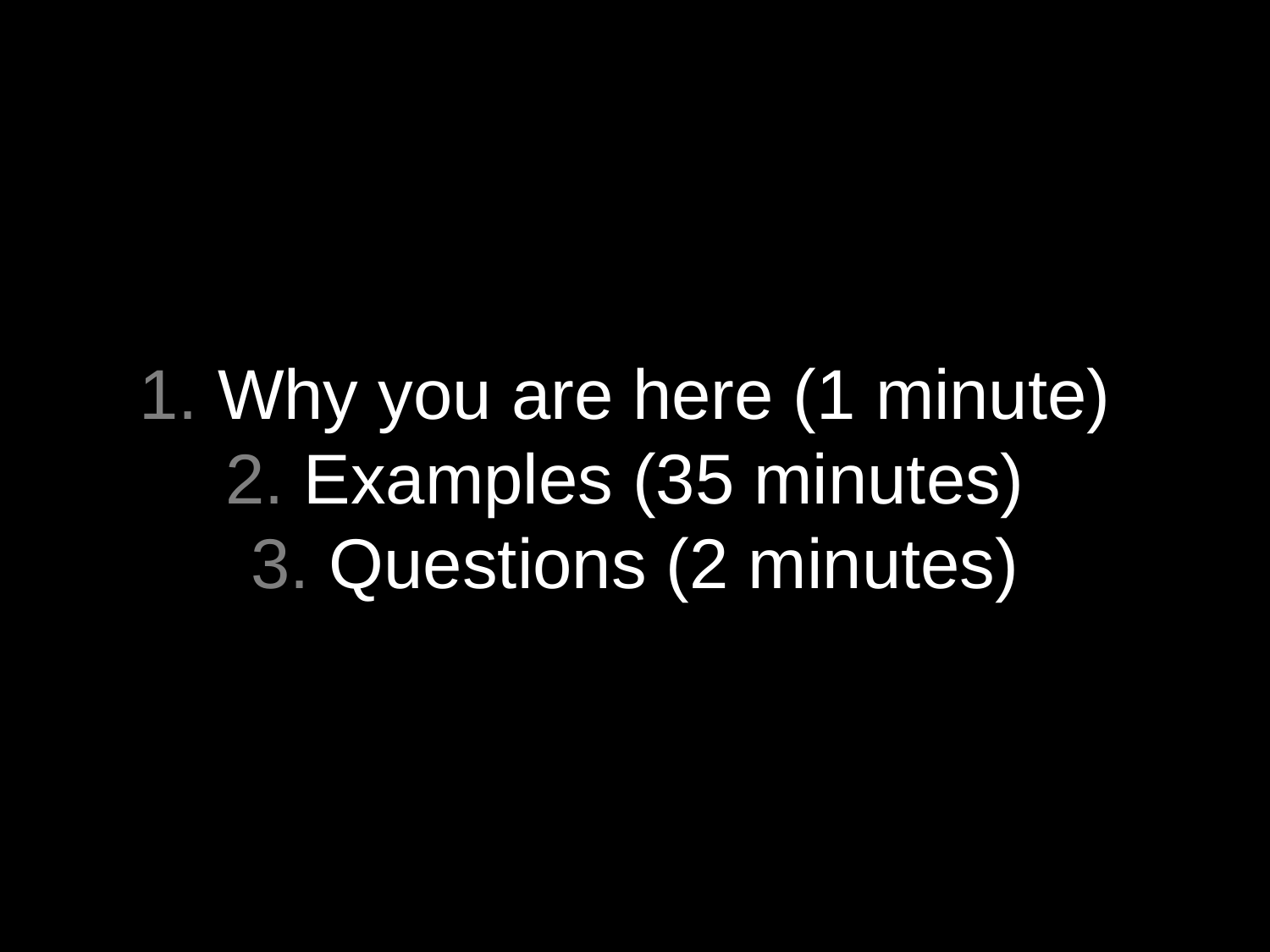

# 1. Why you are here (1 minute) 2. Examples (35 minutes) 3. Questions (2 minutes)